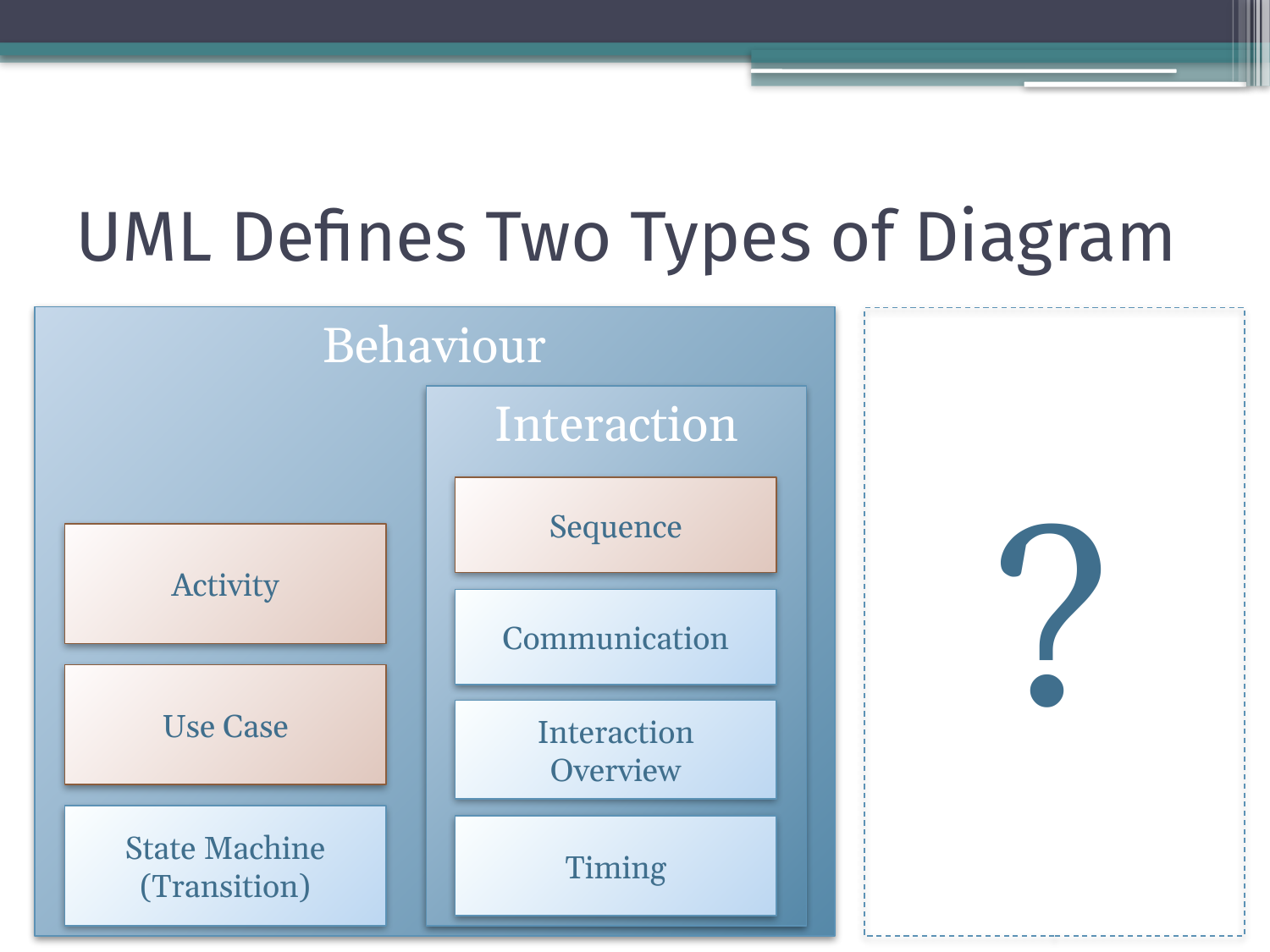

# UML Defines Two Types of Diagram
Behaviour

Interaction
?
Sequence
Activity
Communication
Use Case
Interaction Overview
State Machine (Transition)
Timing